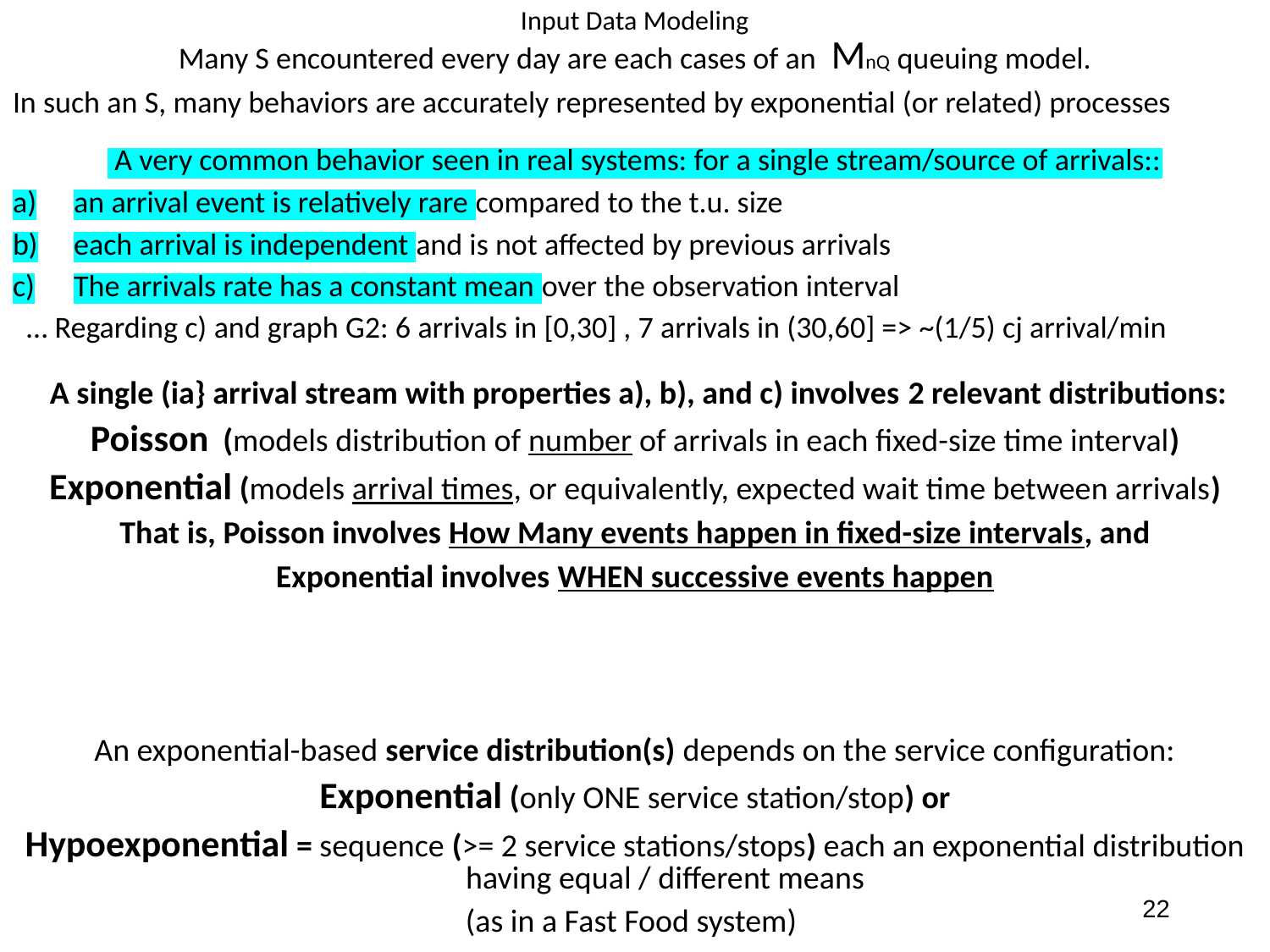

# Input Data Modeling
Many S encountered every day are each cases of an  MnQ queuing model.
In such an S, many behaviors are accurately represented by exponential (or related) processes

 A very common behavior seen in real systems: for a single stream/source of arrivals::
an arrival event is relatively rare compared to the t.u. size
each arrival is independent and is not affected by previous arrivals
The arrivals rate has a constant mean over the observation interval
  … Regarding c) and graph G2: 6 arrivals in [0,30] , 7 arrivals in (30,60] => ~(1/5) cj arrival/min

 A single (ia} arrival stream with properties a), b), and c) involves 2 relevant distributions:
Poisson  (models distribution of number of arrivals in each fixed-size time interval)
Exponential (models arrival times, or equivalently, expected wait time between arrivals)
That is, Poisson involves How Many events happen in fixed-size intervals, and
Exponential involves WHEN successive events happen

An exponential-based service distribution(s) depends on the service configuration:
Exponential (only ONE service station/stop) or
Hypoexponential = sequence (>= 2 service stations/stops) each an exponential distribution having equal / different means
(as in a Fast Food system)

22